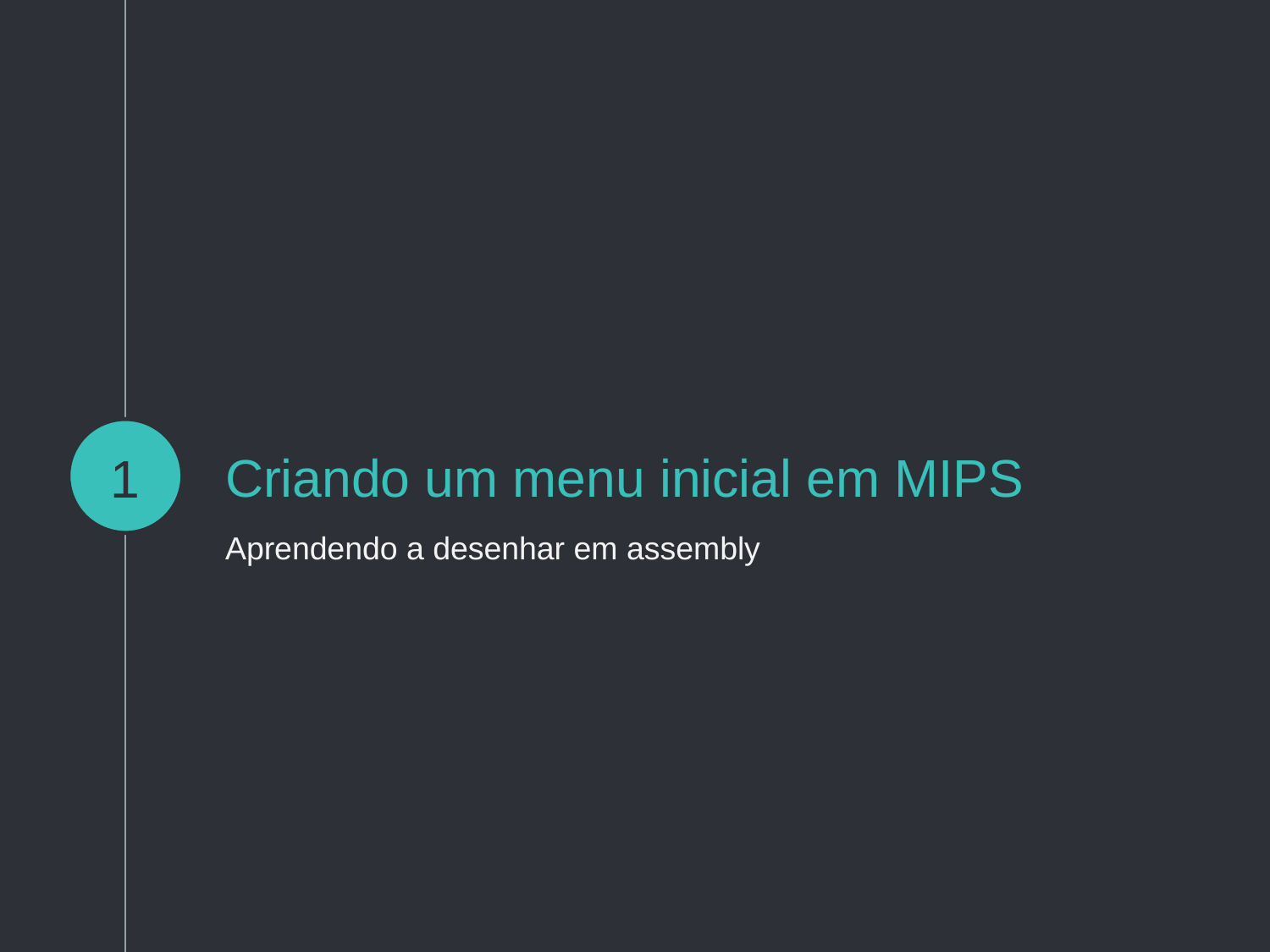

1
# Criando um menu inicial em MIPS
Aprendendo a desenhar em assembly